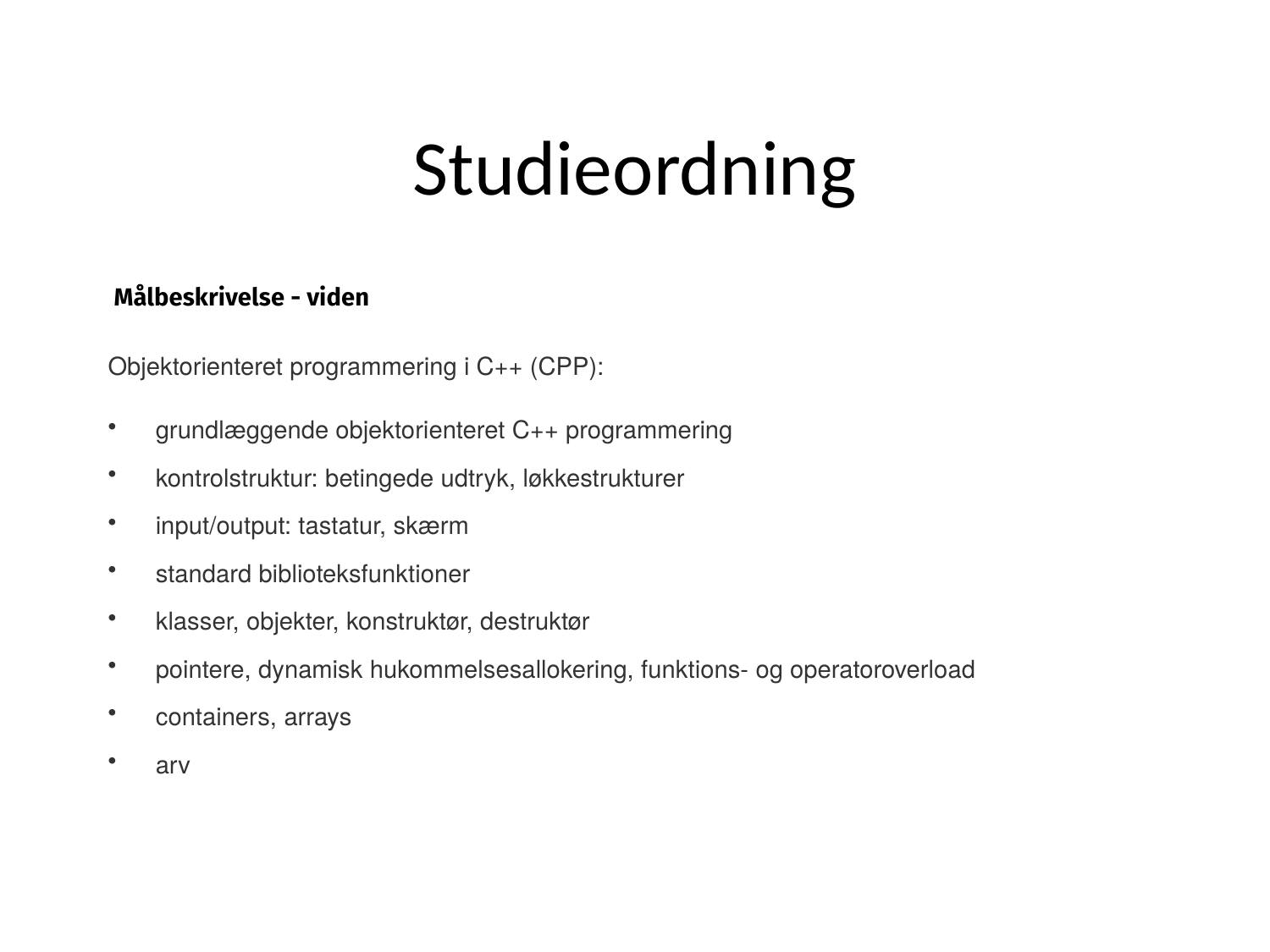

# Studieordning
 Målbeskrivelse - viden

Objektorienteret programmering i C++ (CPP):
grundlæggende objektorienteret C++ programmering
kontrolstruktur: betingede udtryk, løkkestrukturer
input/output: tastatur, skærm
standard biblioteksfunktioner
klasser, objekter, konstruktør, destruktør
pointere, dynamisk hukommelsesallokering, funktions- og operatoroverload
containers, arrays
arv